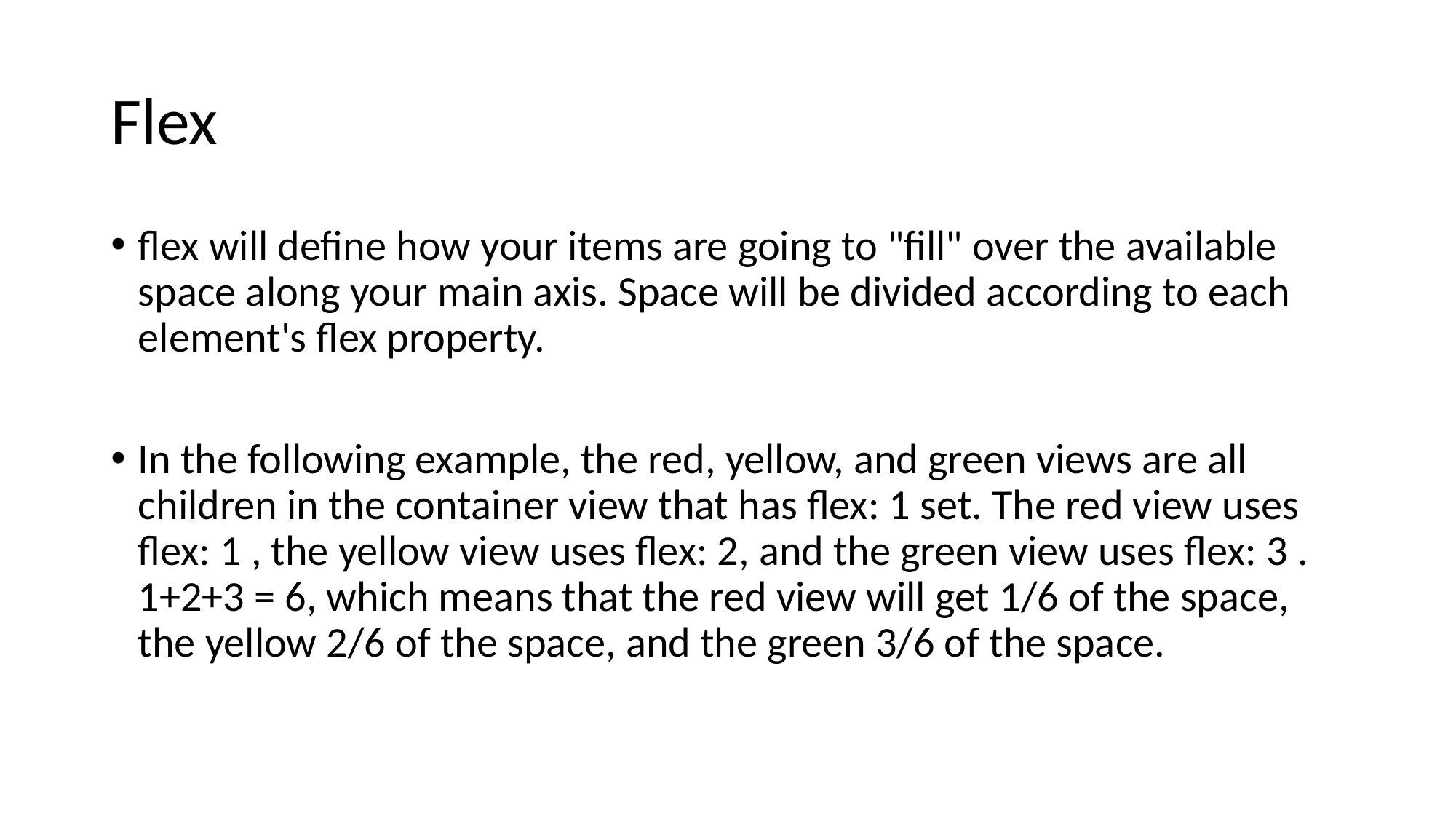

# Flex
flex will define how your items are going to "fill" over the available space along your main axis. Space will be divided according to each element's flex property.

In the following example, the red, yellow, and green views are all children in the container view that has flex: 1 set. The red view uses flex: 1 , the yellow view uses flex: 2, and the green view uses flex: 3 . 1+2+3 = 6, which means that the red view will get 1/6 of the space, the yellow 2/6 of the space, and the green 3/6 of the space.